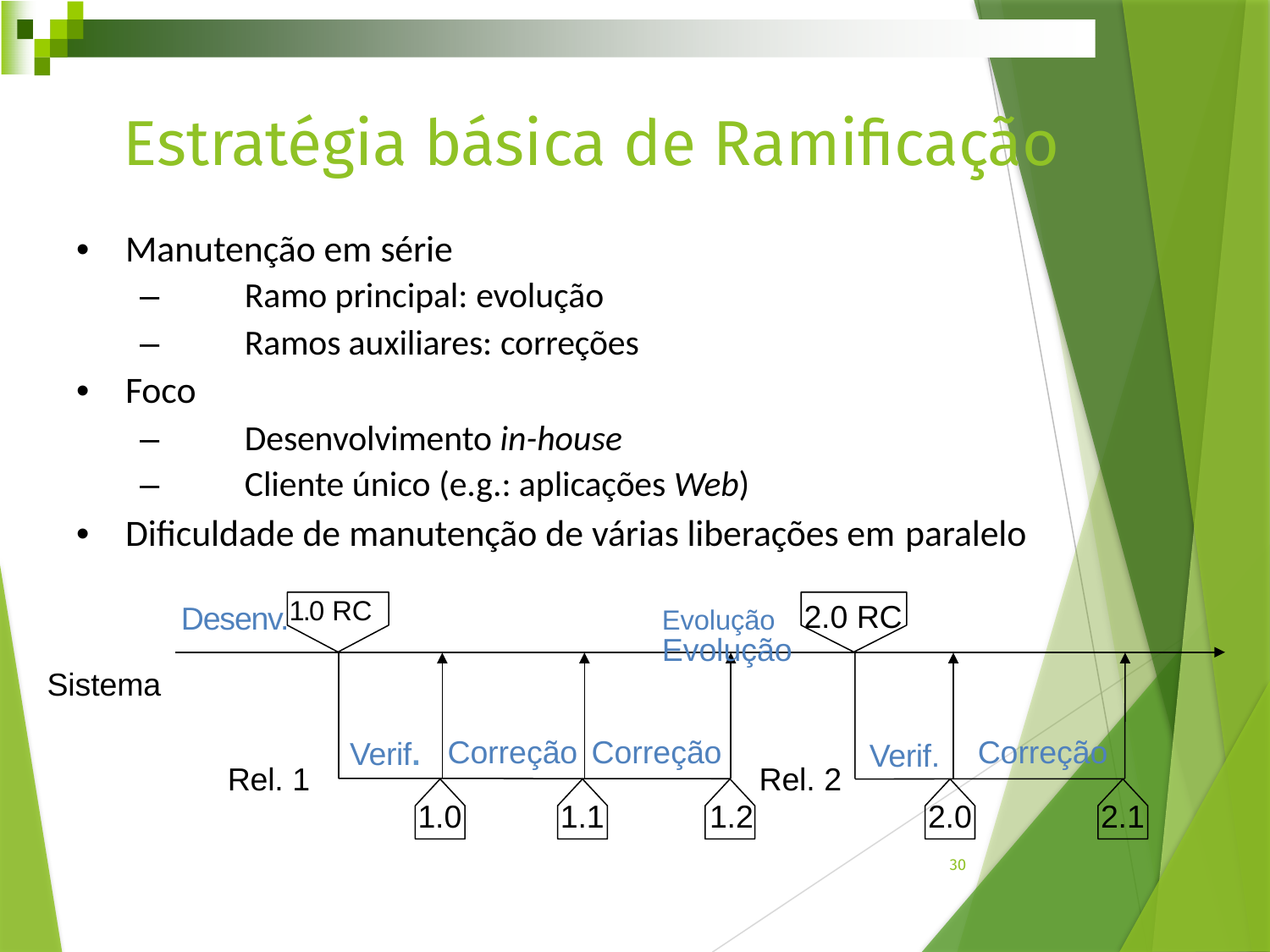

# Estratégia básica de Ramiﬁcação
•	Manutenção em série
–	Ramo principal: evolução
–	Ramos auxiliares: correções
•	Foco
–	Desenvolvimento in-house
–	Cliente único (e.g.: aplicações Web)
•	Diﬁculdade de manutenção de várias liberações em paralelo

2.0 RC
Desenv.1.0 RC	Evolução	Evolução
Sistema

Correção
Correção
Correção
Verif.
Verif.
Rel. 1
Rel. 2

1.0
1.1	1.2
2.0
2.1

30